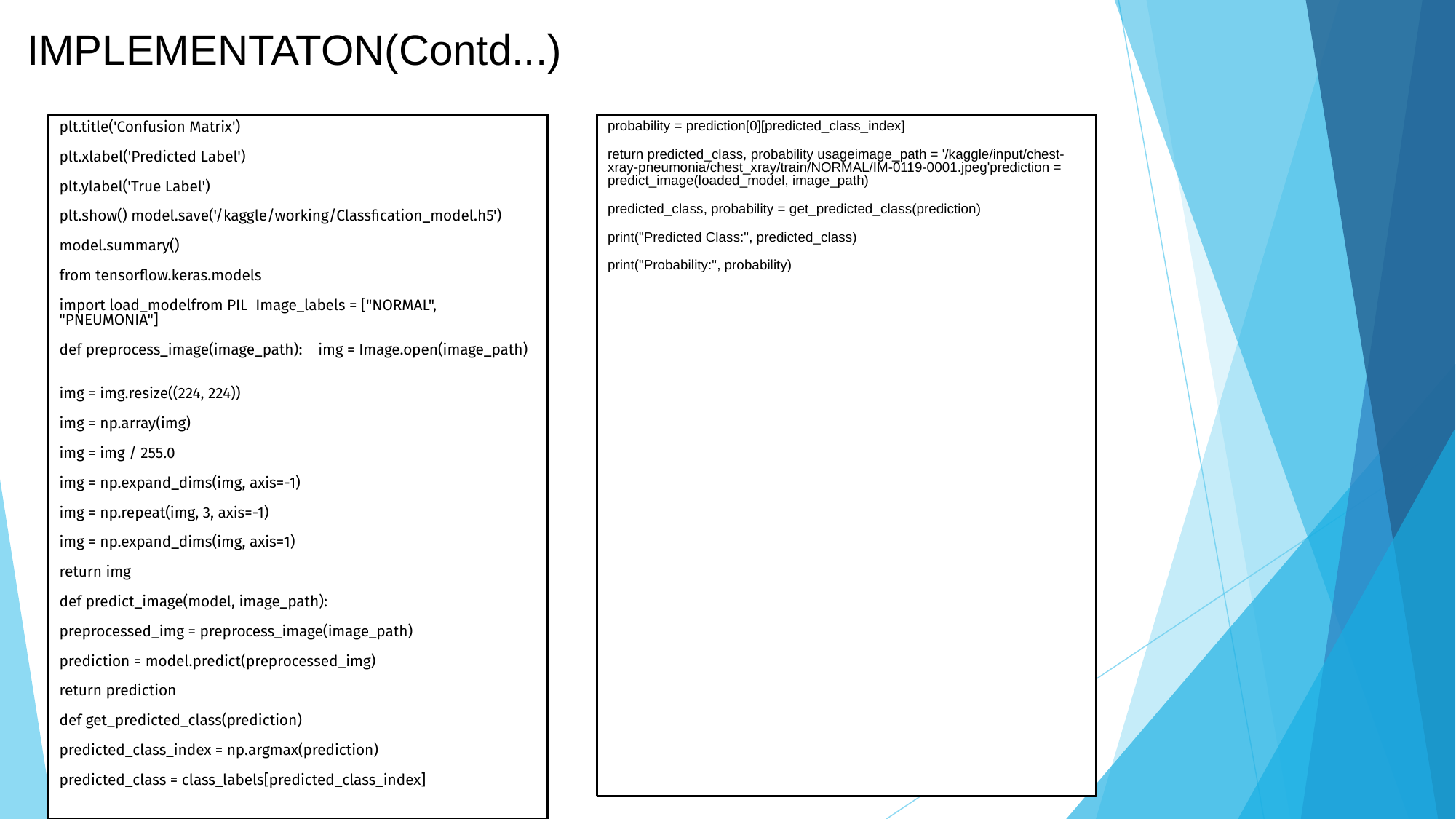

# IMPLEMENTATON(Contd...)
plt.title('Confusion Matrix')
plt.xlabel('Predicted Label')
plt.ylabel('True Label')
plt.show() model.save('/kaggle/working/Classfication_model.h5')
model.summary()
from tensorflow.keras.models
import load_modelfrom PIL  Image_labels = ["NORMAL", "PNEUMONIA"]
def preprocess_image(image_path):    img = Image.open(image_path)
img = img.resize((224, 224))
img = np.array(img)
img = img / 255.0
img = np.expand_dims(img, axis=-1)
img = np.repeat(img, 3, axis=-1)
img = np.expand_dims(img, axis=1)
return img
def predict_image(model, image_path):
preprocessed_img = preprocess_image(image_path)
prediction = model.predict(preprocessed_img)
return prediction
def get_predicted_class(prediction)
predicted_class_index = np.argmax(prediction)
predicted_class = class_labels[predicted_class_index]

probability = prediction[0][predicted_class_index]
return predicted_class, probability usageimage_path = '/kaggle/input/chest-xray-pneumonia/chest_xray/train/NORMAL/IM-0119-0001.jpeg'prediction = predict_image(loaded_model, image_path)
predicted_class, probability = get_predicted_class(prediction)
print("Predicted Class:", predicted_class)
print("Probability:", probability)